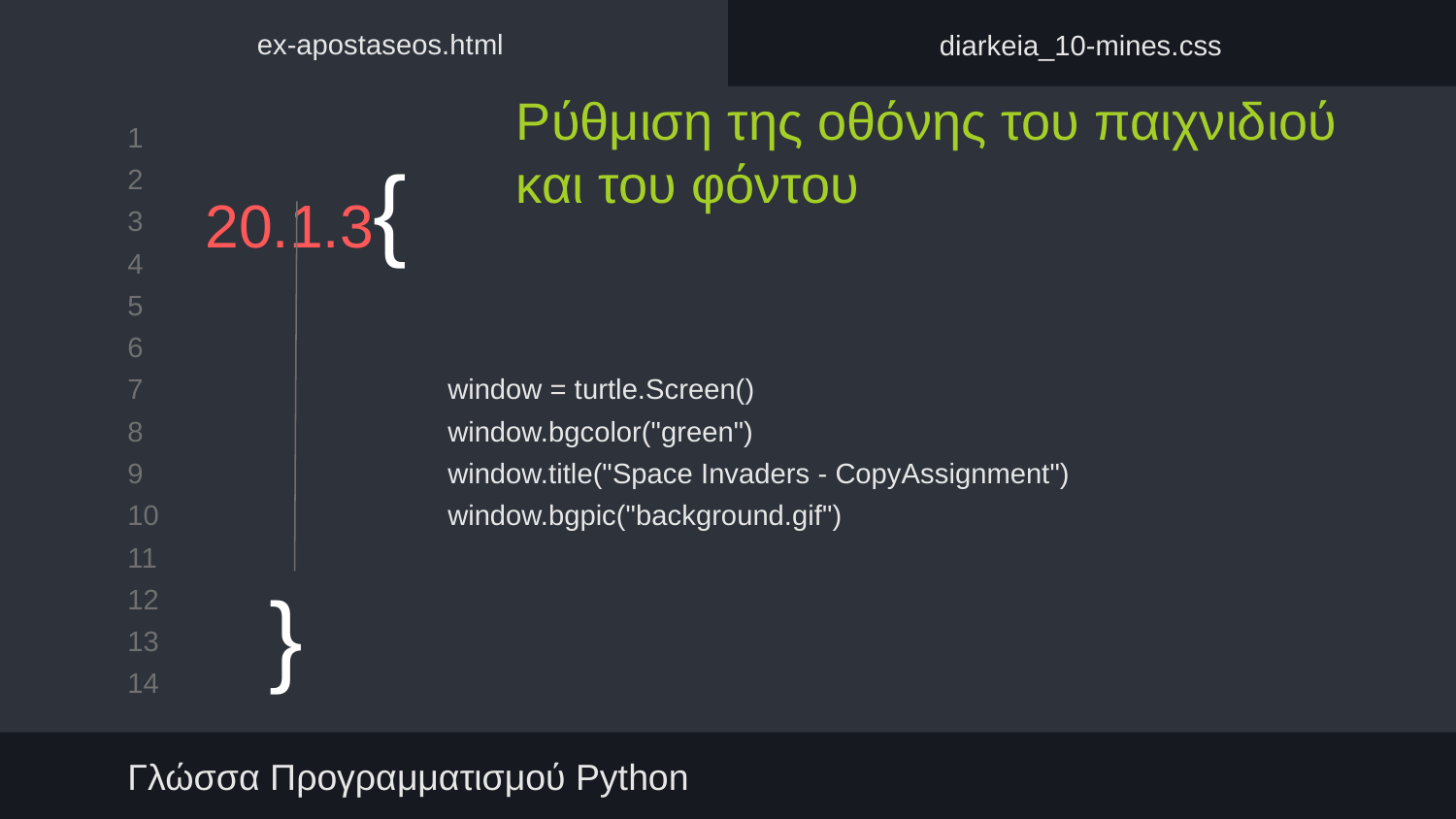

ex-apostaseos.html
diarkeia_10-mines.css
Ρύθμιση της οθόνης του παιχνιδιού και του φόντου
# 20.1.3{
window = turtle.Screen()
window.bgcolor("green")
window.title("Space Invaders - CopyAssignment")
window.bgpic("background.gif")

}
Γλώσσα Προγραμματισμού Python